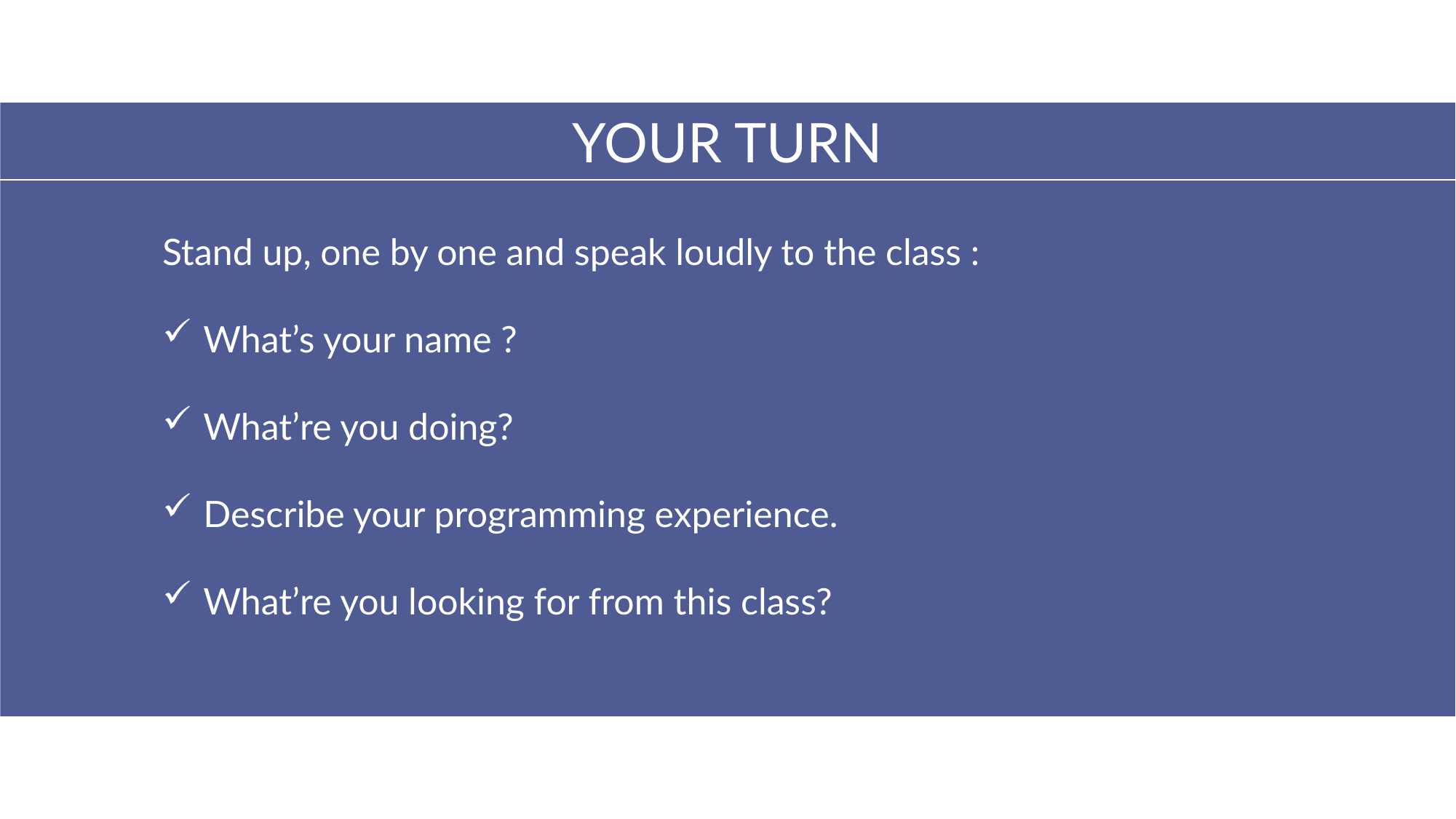

YOUR TURN
Stand up, one by one and speak loudly to the class :
What’s your name ?
What’re you doing?
Describe your programming experience.
What’re you looking for from this class?